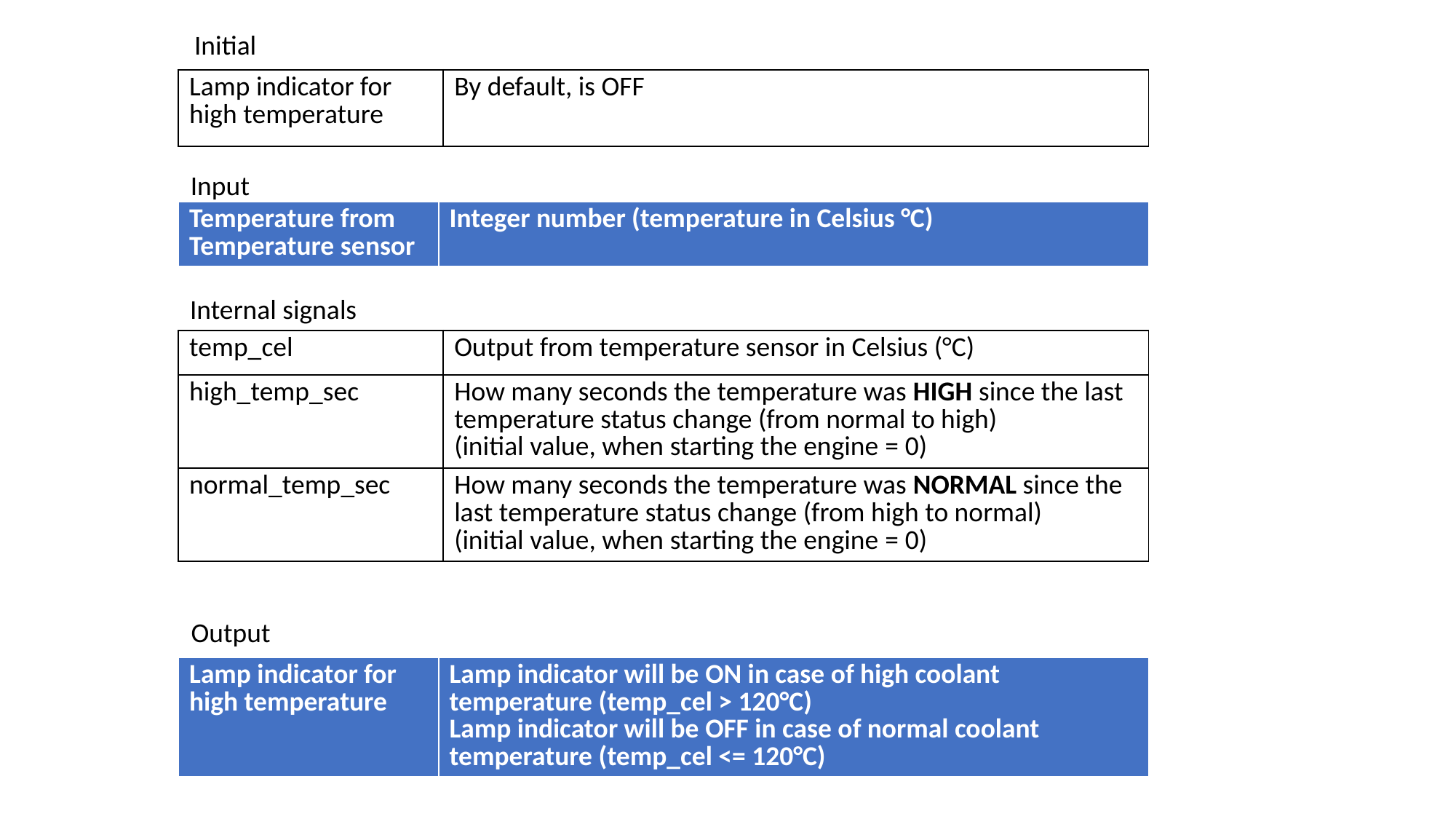

Initial
| Lamp indicator for high temperature | By default, is OFF |
| --- | --- |
Input
| Temperature from Temperature sensor | Integer number (temperature in Celsius °C) |
| --- | --- |
Internal signals
| temp\_cel | Output from temperature sensor in Celsius (°C) |
| --- | --- |
| high\_temp\_sec | How many seconds the temperature was HIGH since the last temperature status change (from normal to high) (initial value, when starting the engine = 0) |
| normal\_temp\_sec | How many seconds the temperature was NORMAL since the last temperature status change (from high to normal) (initial value, when starting the engine = 0) |
Output
| Lamp indicator for high temperature | Lamp indicator will be ON in case of high coolant temperature (temp\_cel > 120°C) Lamp indicator will be OFF in case of normal coolant temperature (temp\_cel <= 120°C) |
| --- | --- |